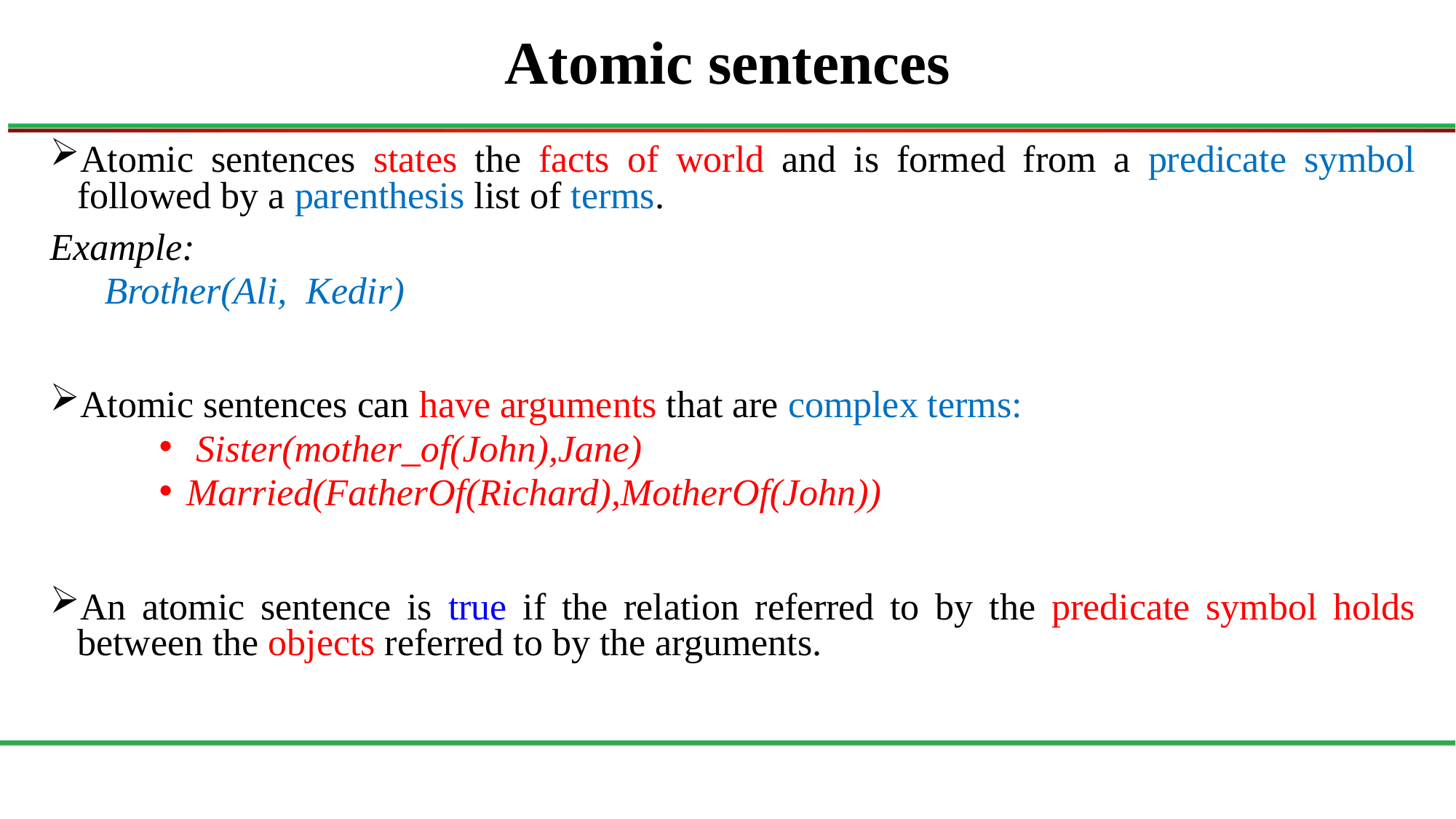

# Atomic sentences
Atomic sentences states the facts of world and is formed from a predicate symbol followed by a parenthesis list of terms.
Example:
Brother(Ali,  Kedir)

Atomic sentences can have arguments that are complex terms:
 Sister(mother_of(John),Jane)
Married(FatherOf(Richard),MotherOf(John))

An atomic sentence is true if the relation referred to by the predicate symbol holds between the objects referred to by the arguments.